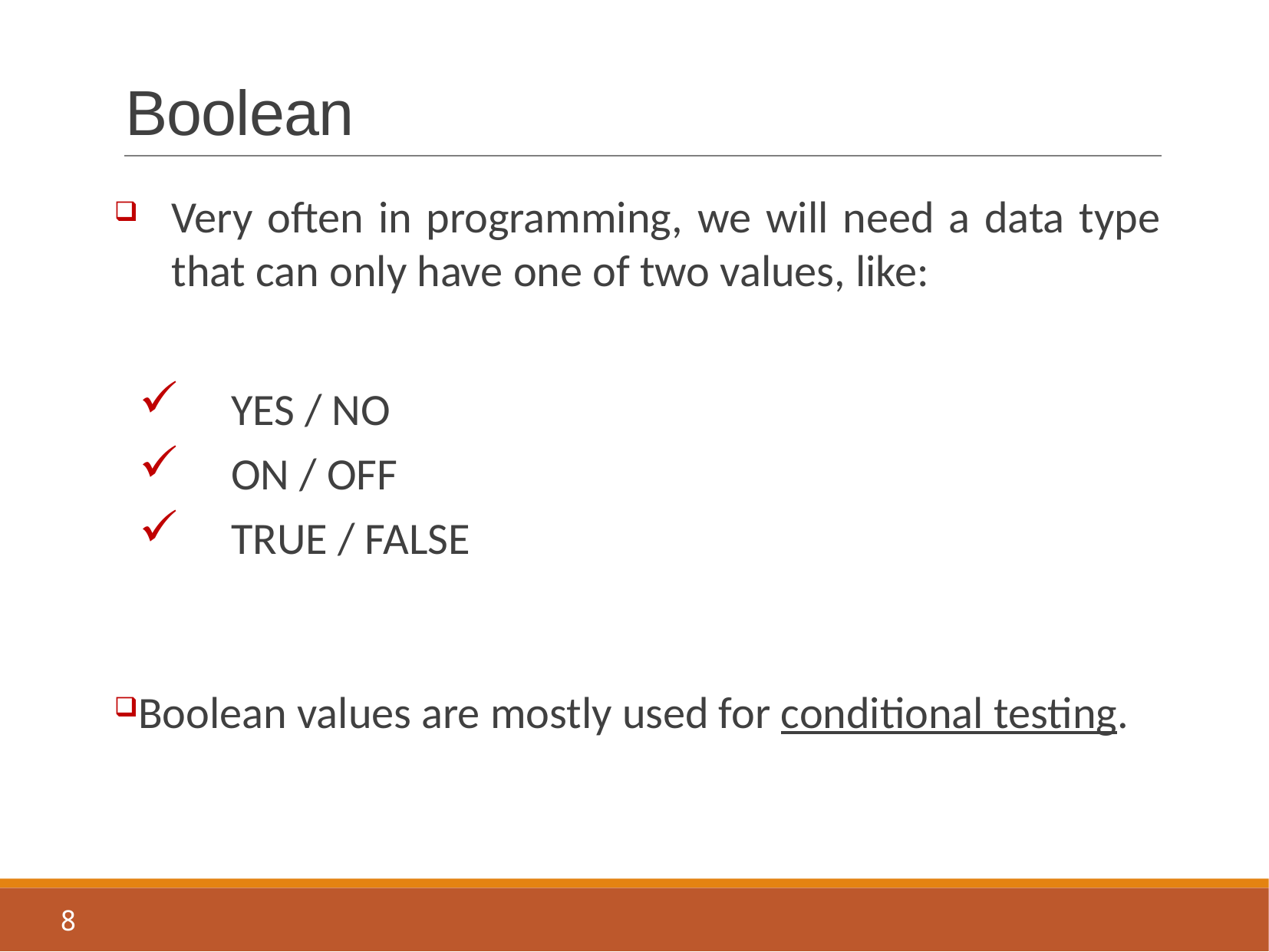

# Boolean
Very often in programming, we will need a data type that can only have one of two values, like:

    YES / NO
    ON / OFF
    TRUE / FALSE

Boolean values are mostly used for conditional testing.
8